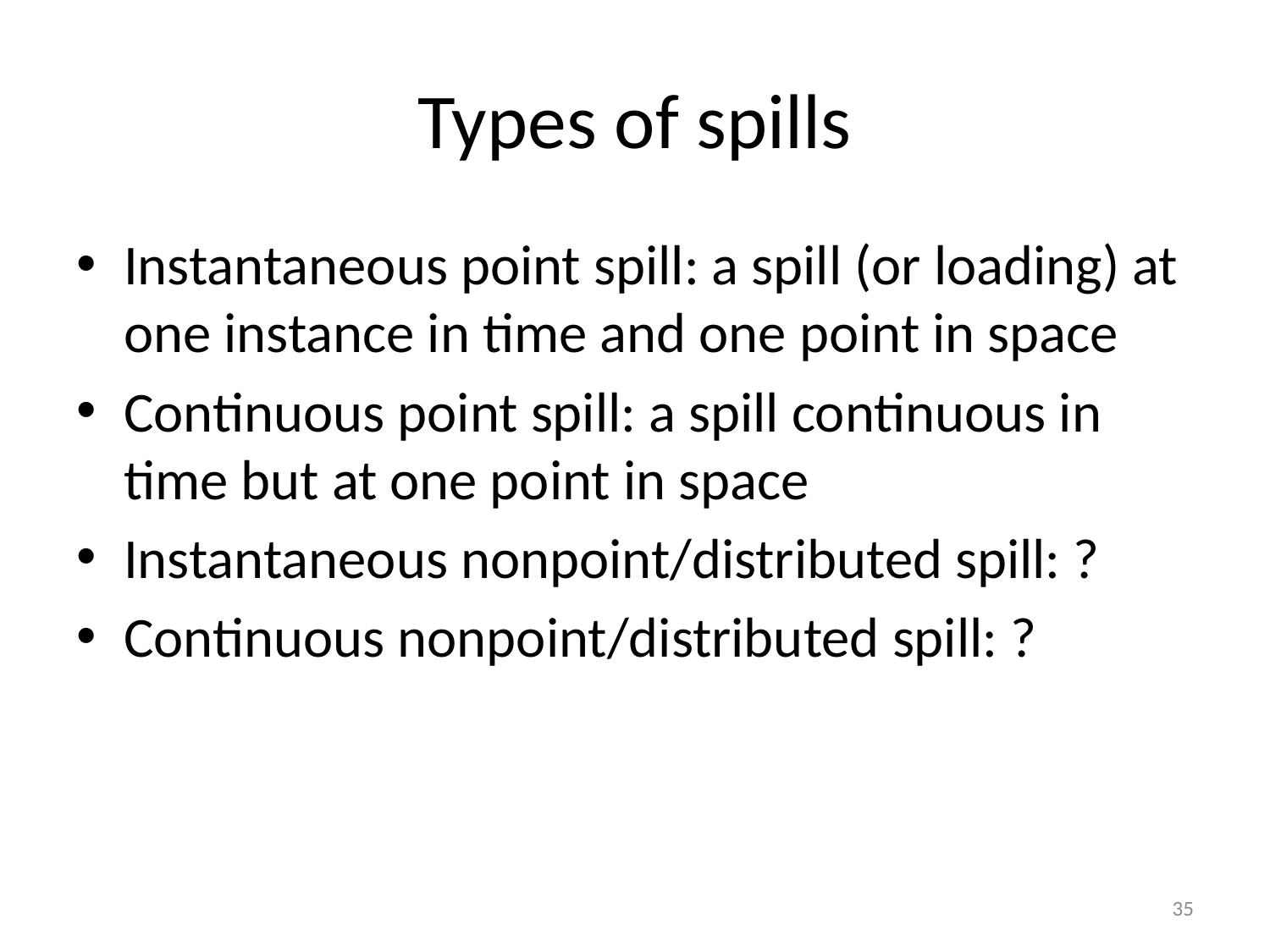

# Types of spills
Instantaneous point spill: a spill (or loading) at one instance in time and one point in space
Continuous point spill: a spill continuous in time but at one point in space
Instantaneous nonpoint/distributed spill: ?
Continuous nonpoint/distributed spill: ?
35